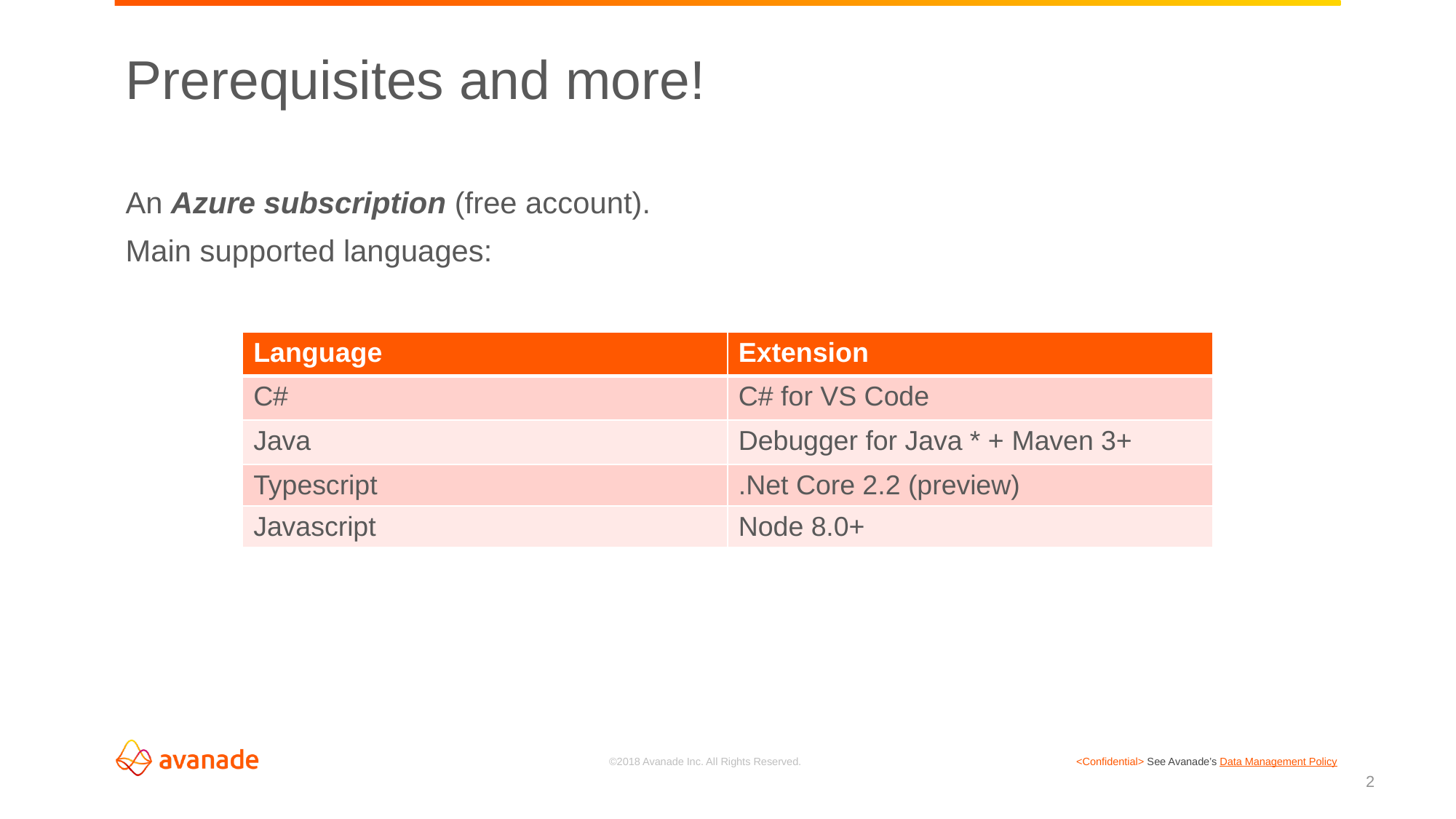

# Prerequisites and more!
An Azure subscription (free account).
Main supported languages:

| Language | Extension |
| --- | --- |
| C# | C# for VS Code |
| Java | Debugger for Java \* + Maven 3+ |
| Typescript | .Net Core 2.2 (preview) |
| Javascript | Node 8.0+ |
2